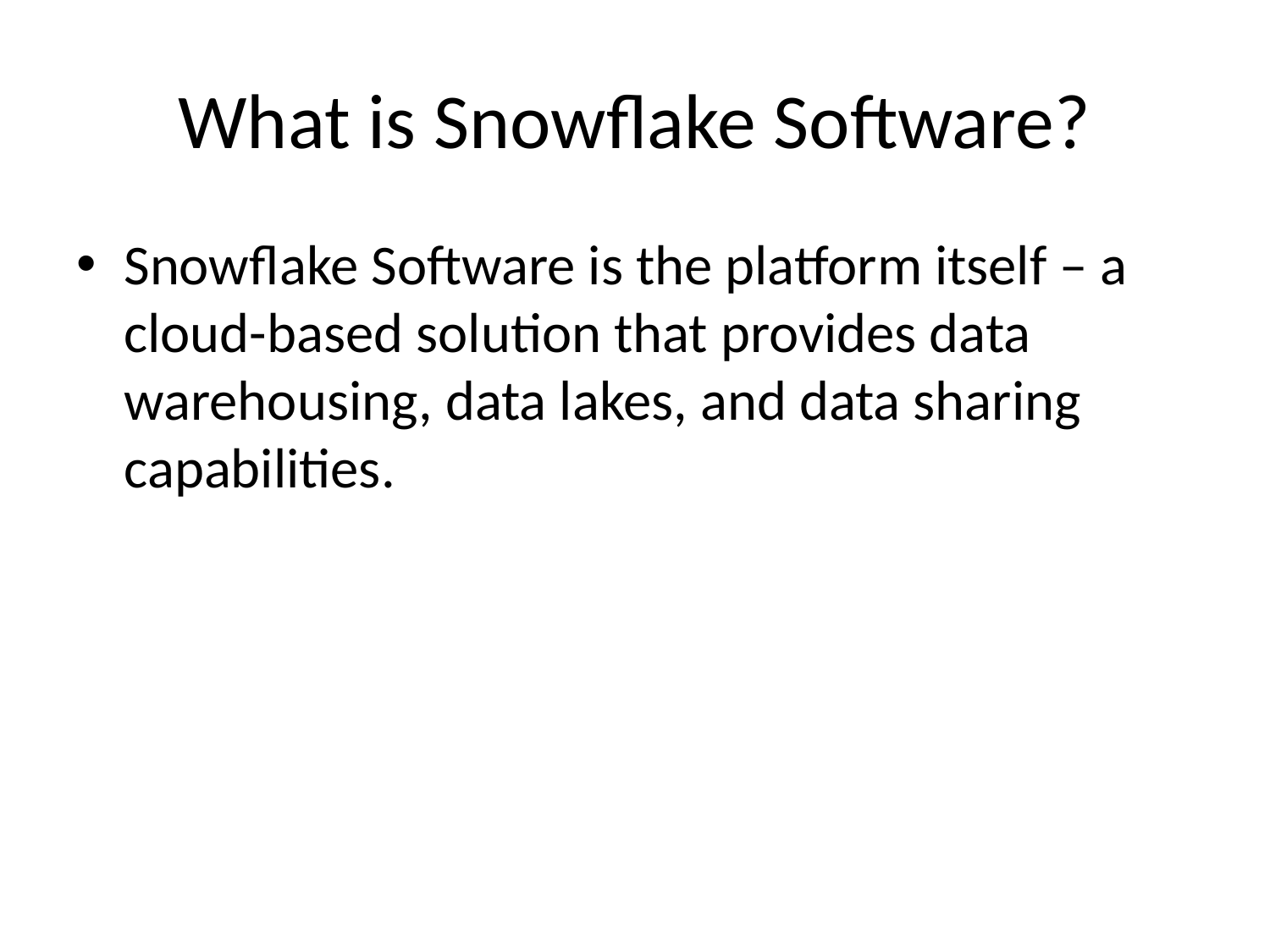

# What is Snowflake Software?
Snowflake Software is the platform itself – a cloud-based solution that provides data warehousing, data lakes, and data sharing capabilities.